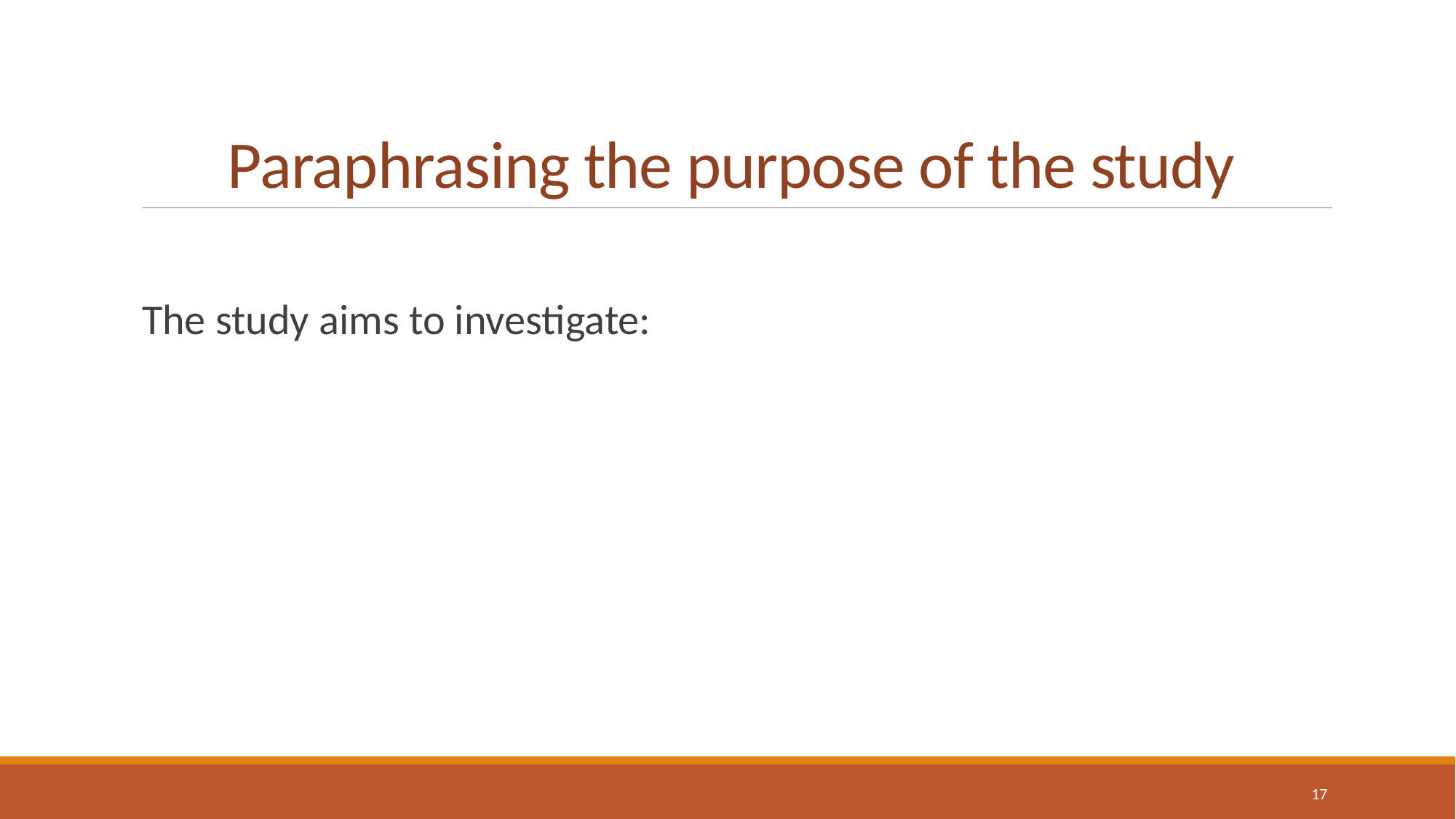

# Paraphrasing the purpose of the study

The study aims to investigate:
17